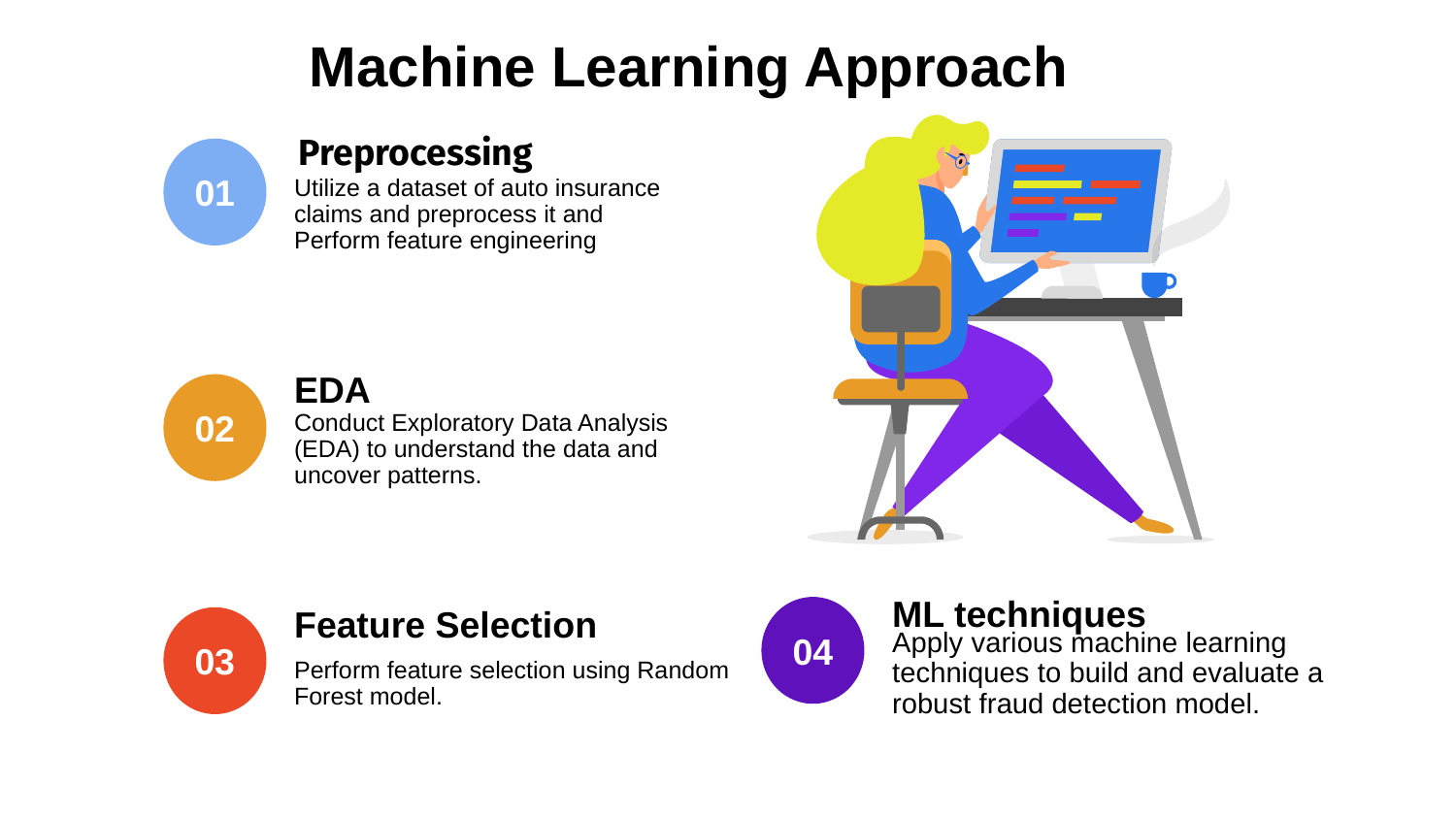

# Machine Learning Approach

Preprocessing
Utilize a dataset of auto insurance claims and preprocess it and Perform feature engineering
01
EDA
Conduct Exploratory Data Analysis (EDA) to understand the data and uncover patterns.
02
ML techniques
Apply various machine learning techniques to build and evaluate a robust fraud detection model.
04
Feature Selection
Perform feature selection using Random Forest model.
03